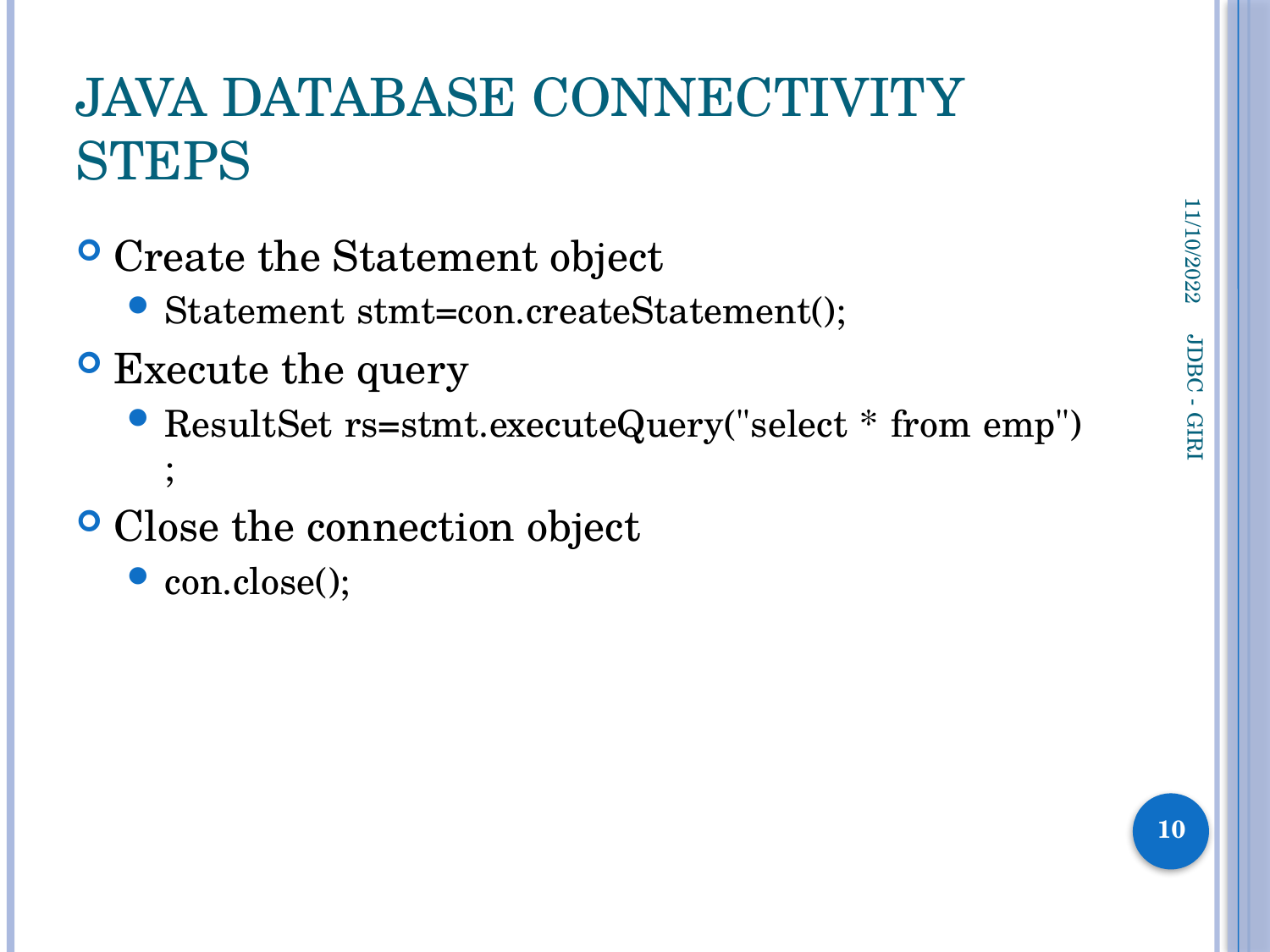

# Java Database Connectivity steps
11/10/2022
Create the Statement object
Statement stmt=con.createStatement();
Execute the query
ResultSet rs=stmt.executeQuery("select * from emp");
Close the connection object
con.close();

JDBC - GIRI
10